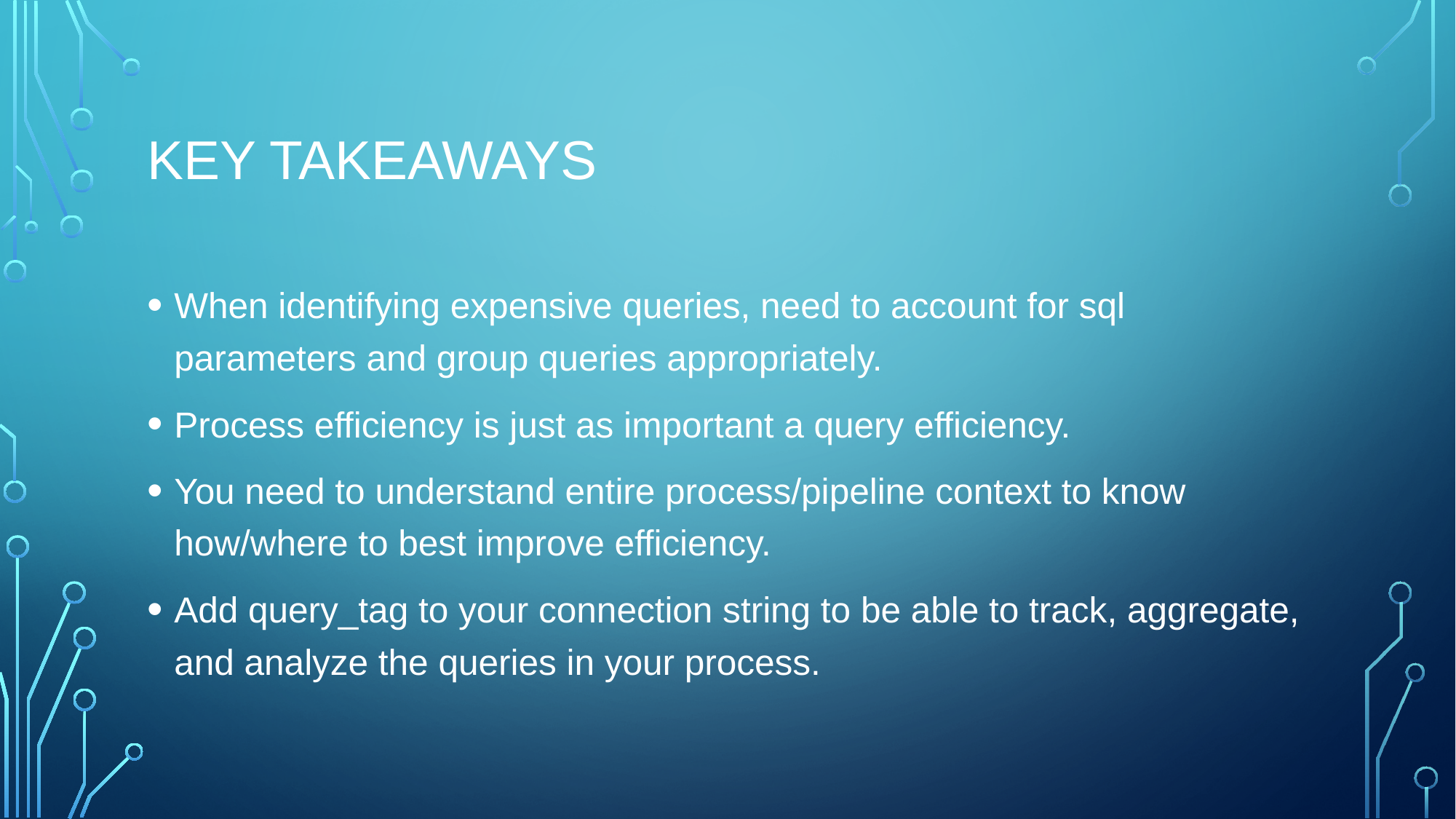

# Key Takeaways
When identifying expensive queries, need to account for sql parameters and group queries appropriately.
Process efficiency is just as important a query efficiency.
You need to understand entire process/pipeline context to know how/where to best improve efficiency.
Add query_tag to your connection string to be able to track, aggregate, and analyze the queries in your process.